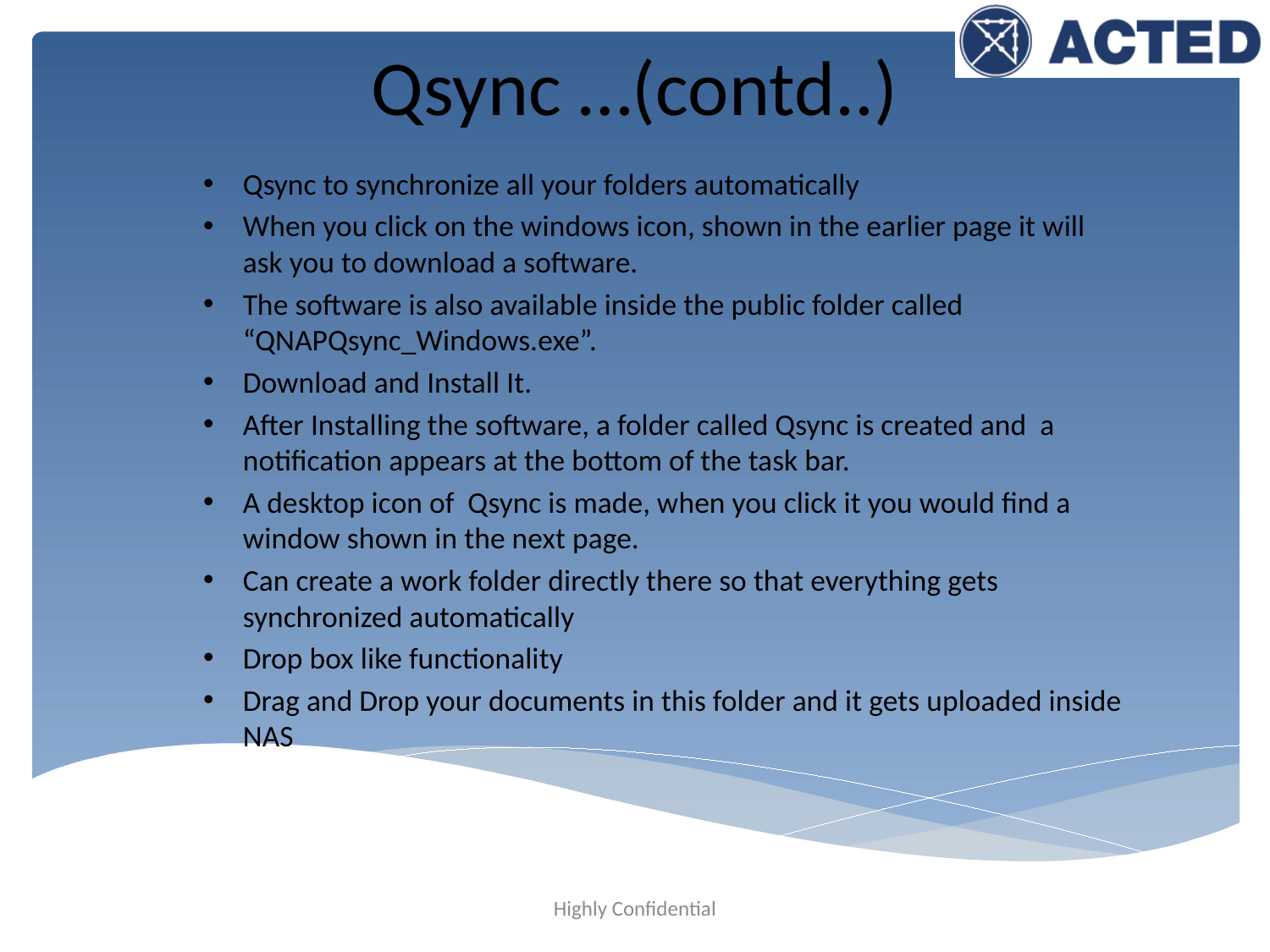

# Qsync …(contd..)
Qsync to synchronize all your folders automatically
When you click on the windows icon, shown in the earlier page it will ask you to download a software.
The software is also available inside the public folder called “QNAPQsync_Windows.exe”.
Download and Install It.
After Installing the software, a folder called Qsync is created and  a notification appears at the bottom of the task bar.
A desktop icon of  Qsync is made, when you click it you would find a window shown in the next page.
Can create a work folder directly there so that everything gets synchronized automatically
Drop box like functionality
Drag and Drop your documents in this folder and it gets uploaded inside NAS

Highly Confidential